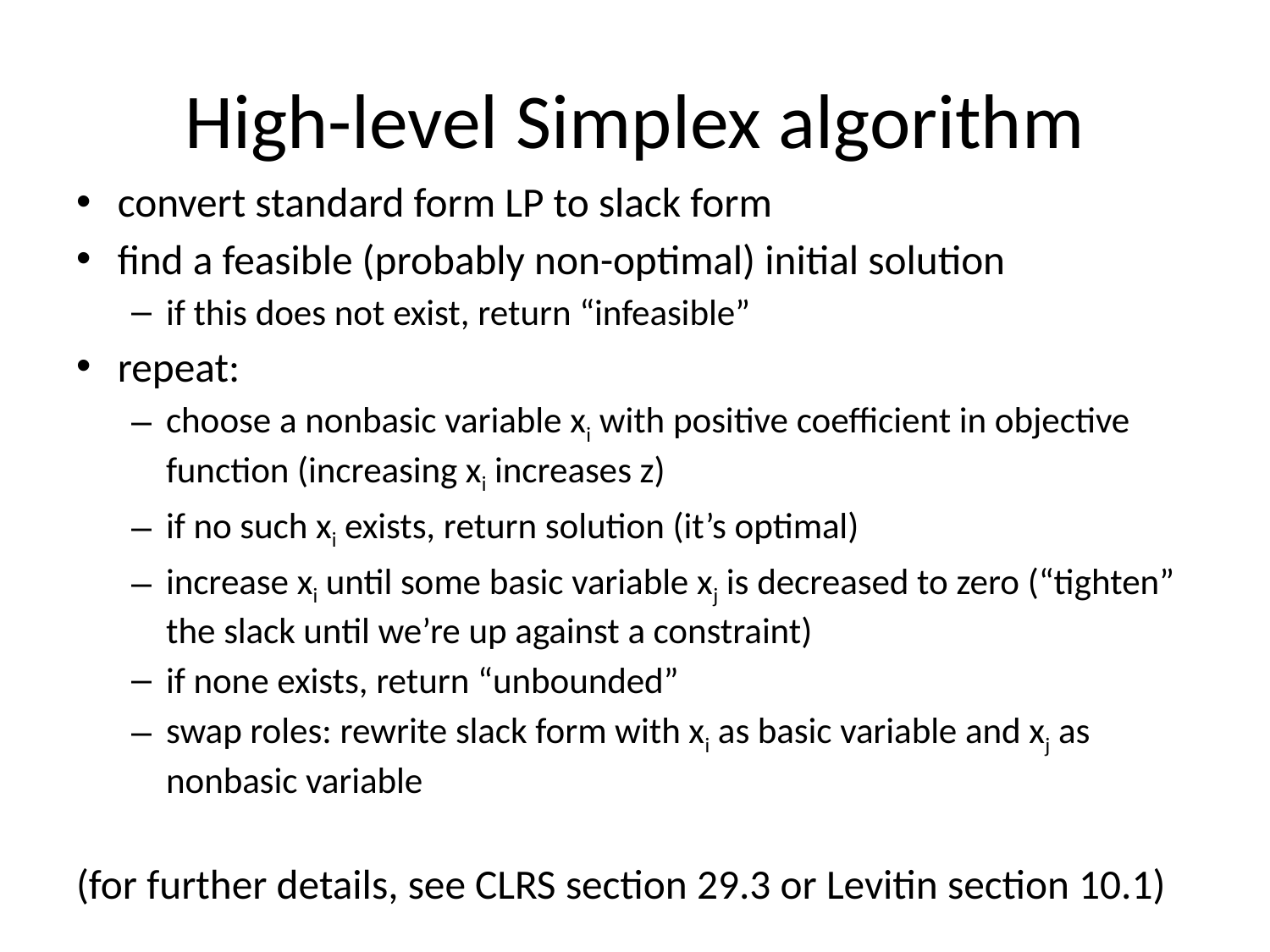

# High-level Simplex algorithm
convert standard form LP to slack form
find a feasible (probably non-optimal) initial solution
if this does not exist, return “infeasible”
repeat:
choose a nonbasic variable xi with positive coefficient in objective function (increasing xi increases z)
if no such xi exists, return solution (it’s optimal)
increase xi until some basic variable xj is decreased to zero (“tighten” the slack until we’re up against a constraint)
if none exists, return “unbounded”
swap roles: rewrite slack form with xi as basic variable and xj as nonbasic variable
(for further details, see CLRS section 29.3 or Levitin section 10.1)